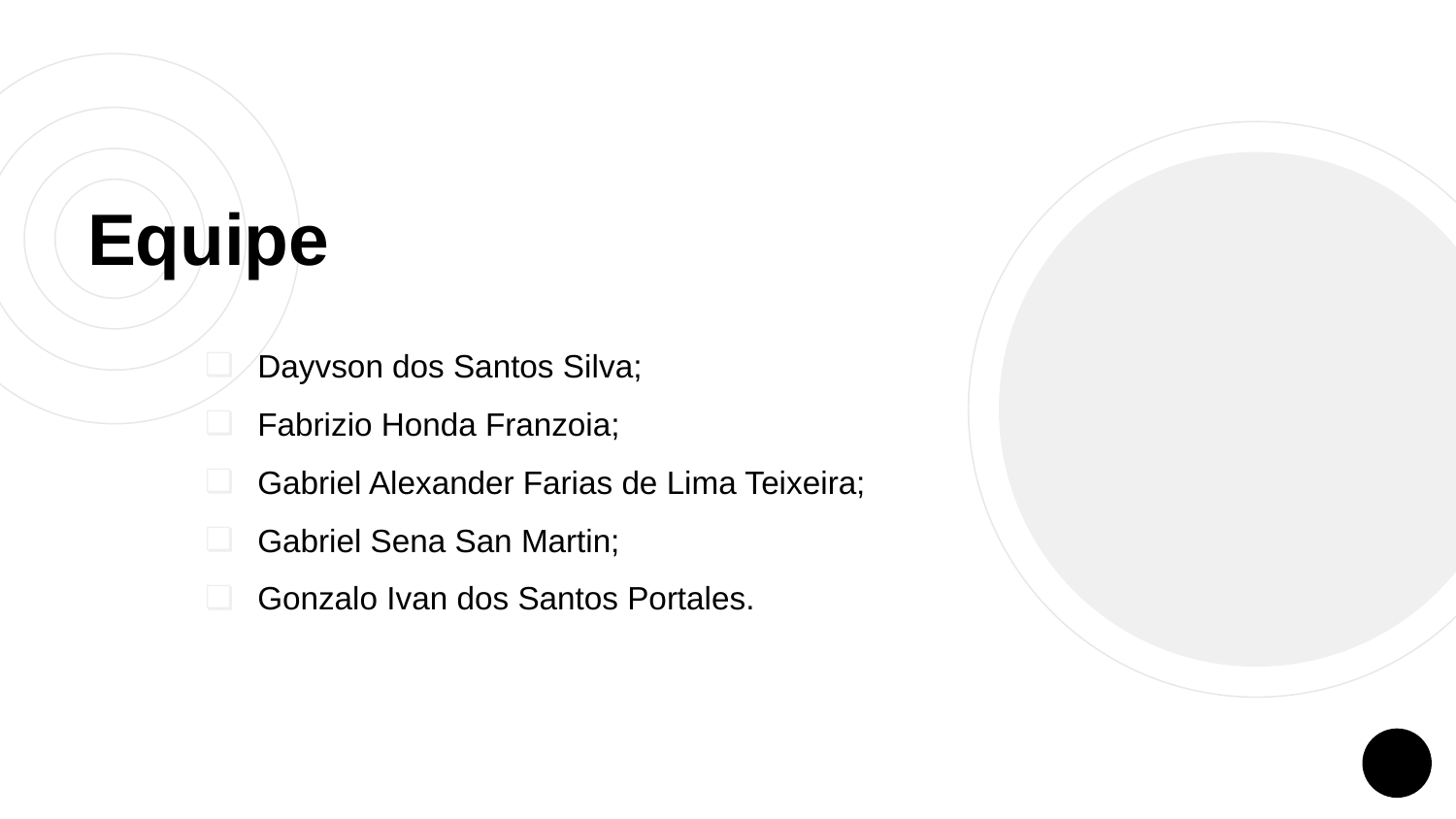

# Equipe
Dayvson dos Santos Silva;
Fabrizio Honda Franzoia;
Gabriel Alexander Farias de Lima Teixeira;
Gabriel Sena San Martin;
Gonzalo Ivan dos Santos Portales.